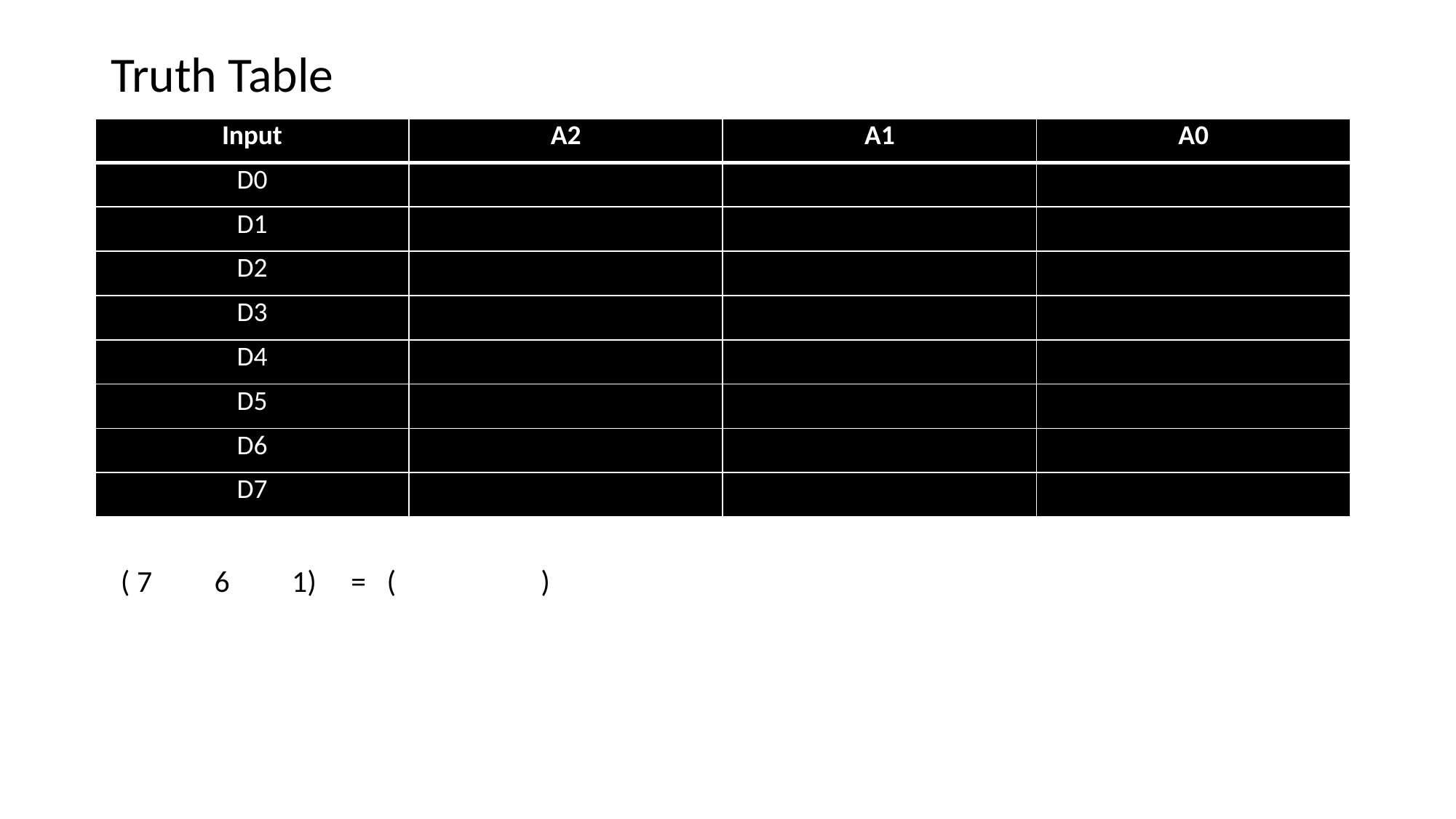

# Truth Table
| Input | A2 | A1 | A0 |
| --- | --- | --- | --- |
| D0 |  |  |  |
| D1 |  |  |  |
| D2 |  |  |  |
| D3 |  |  |  |
| D4 |  |  |  |
| D5 |  |  |  |
| D6 |  |  |  |
| D7 |  |  |  |
( 7         6         1)     =   (                     )